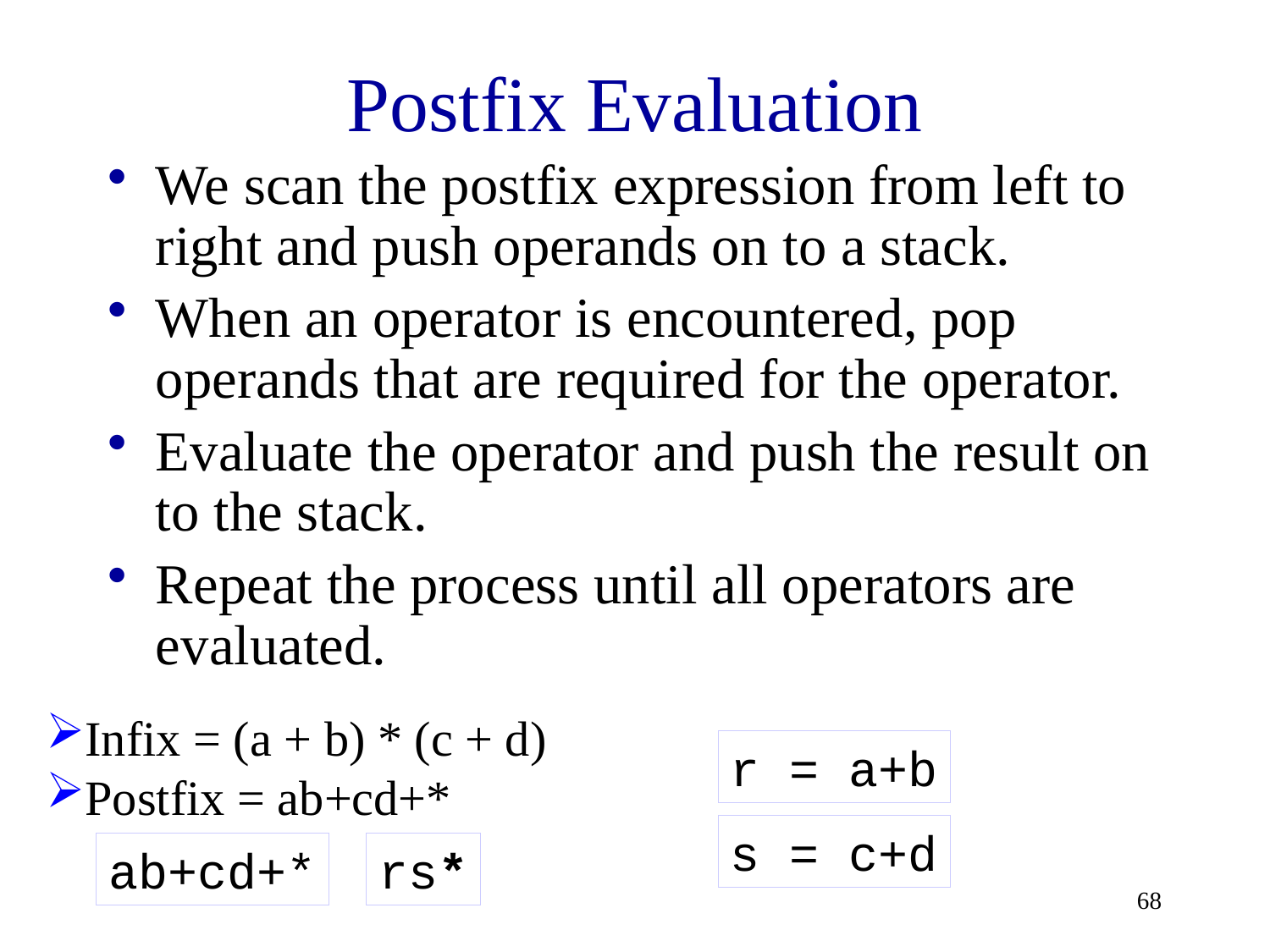

# Postfix Evaluation
We scan the postfix expression from left to right and push operands on to a stack.
When an operator is encountered, pop operands that are required for the operator.
Evaluate the operator and push the result on to the stack.
Repeat the process until all operators are evaluated.
Infix = (a + b) * (c + d)
Postfix = ab+cd+*
r = a+b
s = c+d
ab+cd+*
rs*
68